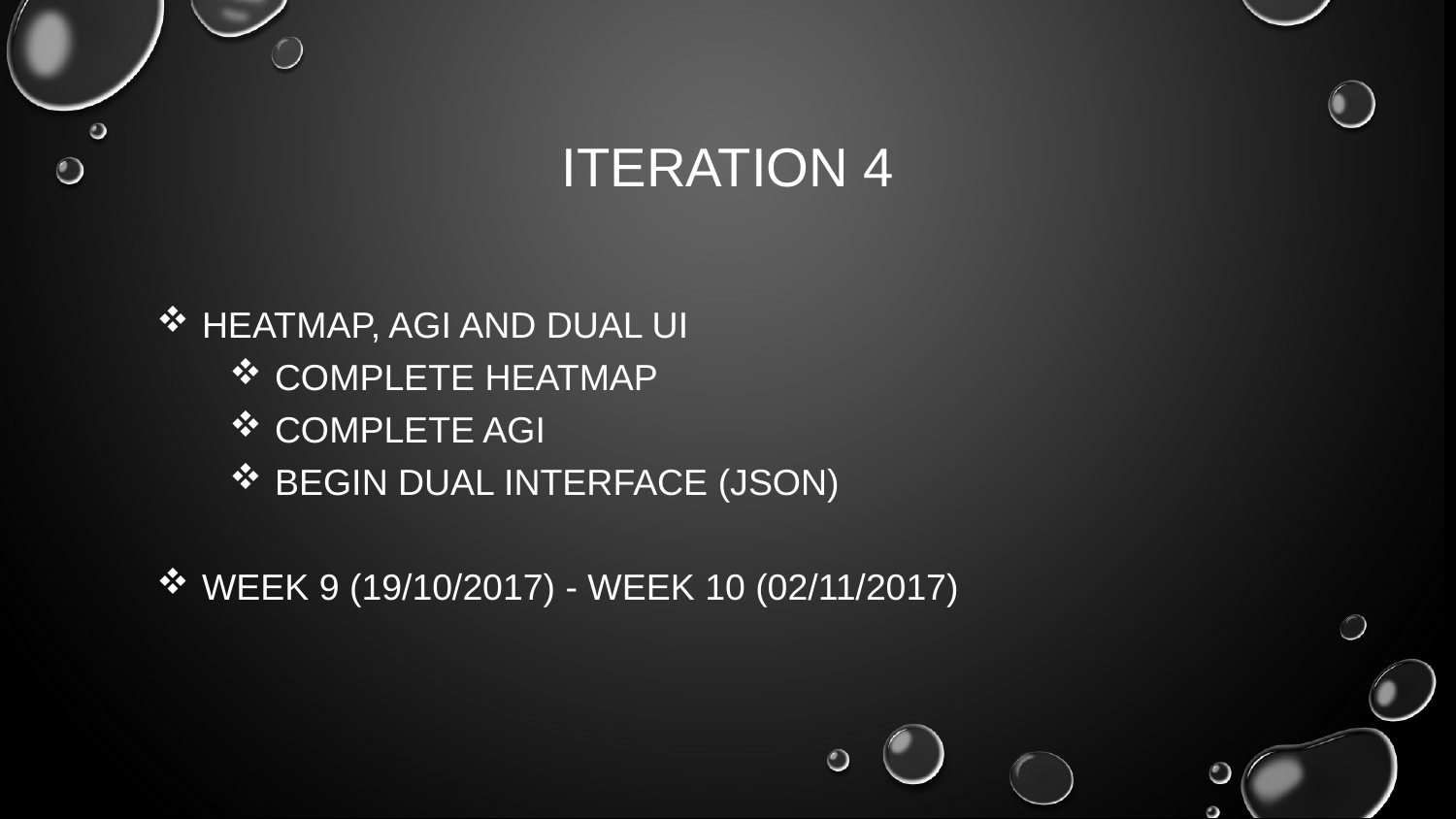

# ITERATION 4
HEATMAP, AGI AND DUAL UI
COMPLETE HEATMAP
COMPLETE AGI
BEGIN DUAL INTERFACE (JSON)
WEEK 9 (19/10/2017) - WEEK 10 (02/11/2017)